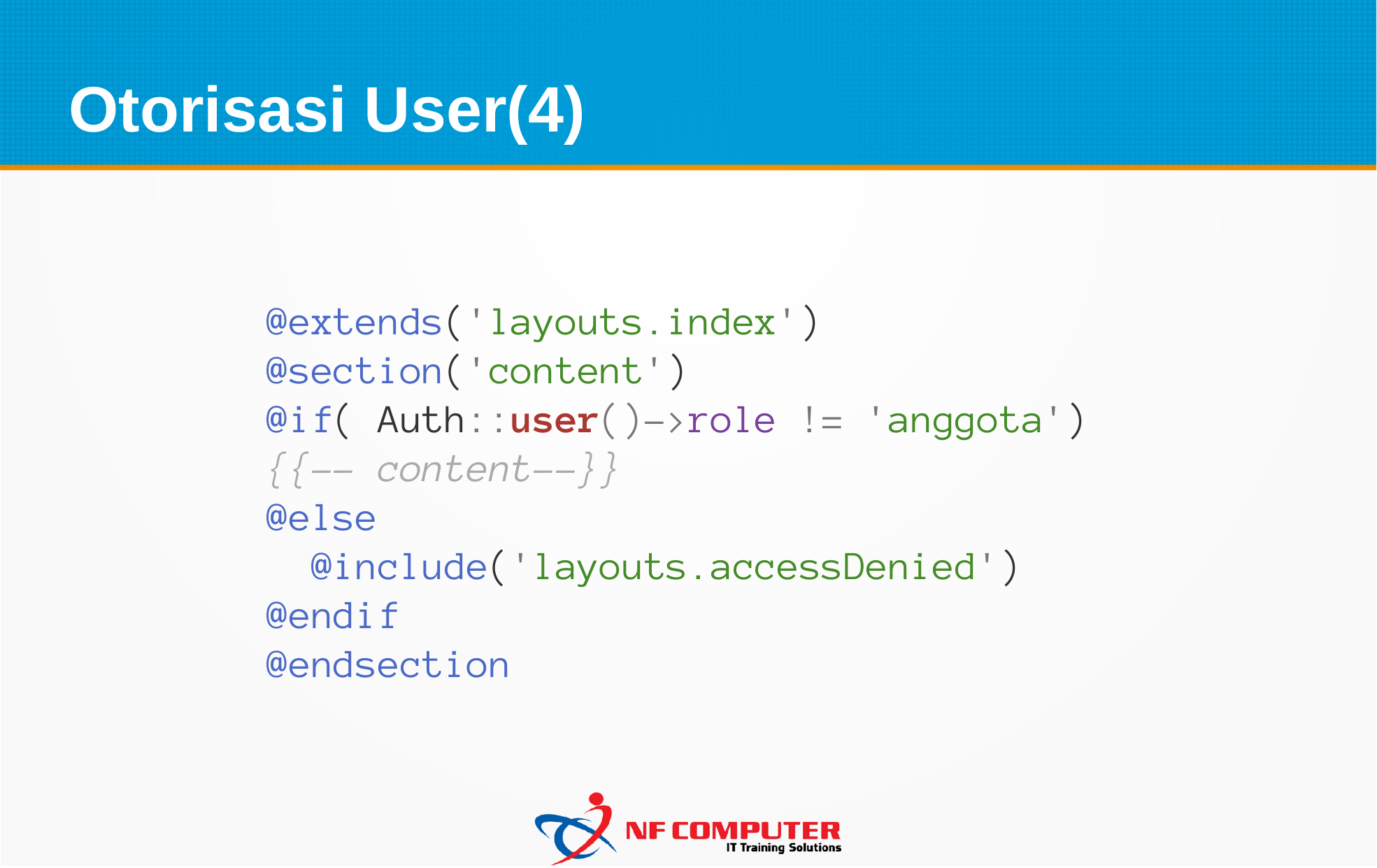

Otorisasi User(4)
@extends('layouts.index')
@section('content')
@if( Auth::user()->role != 'anggota')
{{-- content--}}
@else
  @include('layouts.accessDenied')
@endif
@endsection